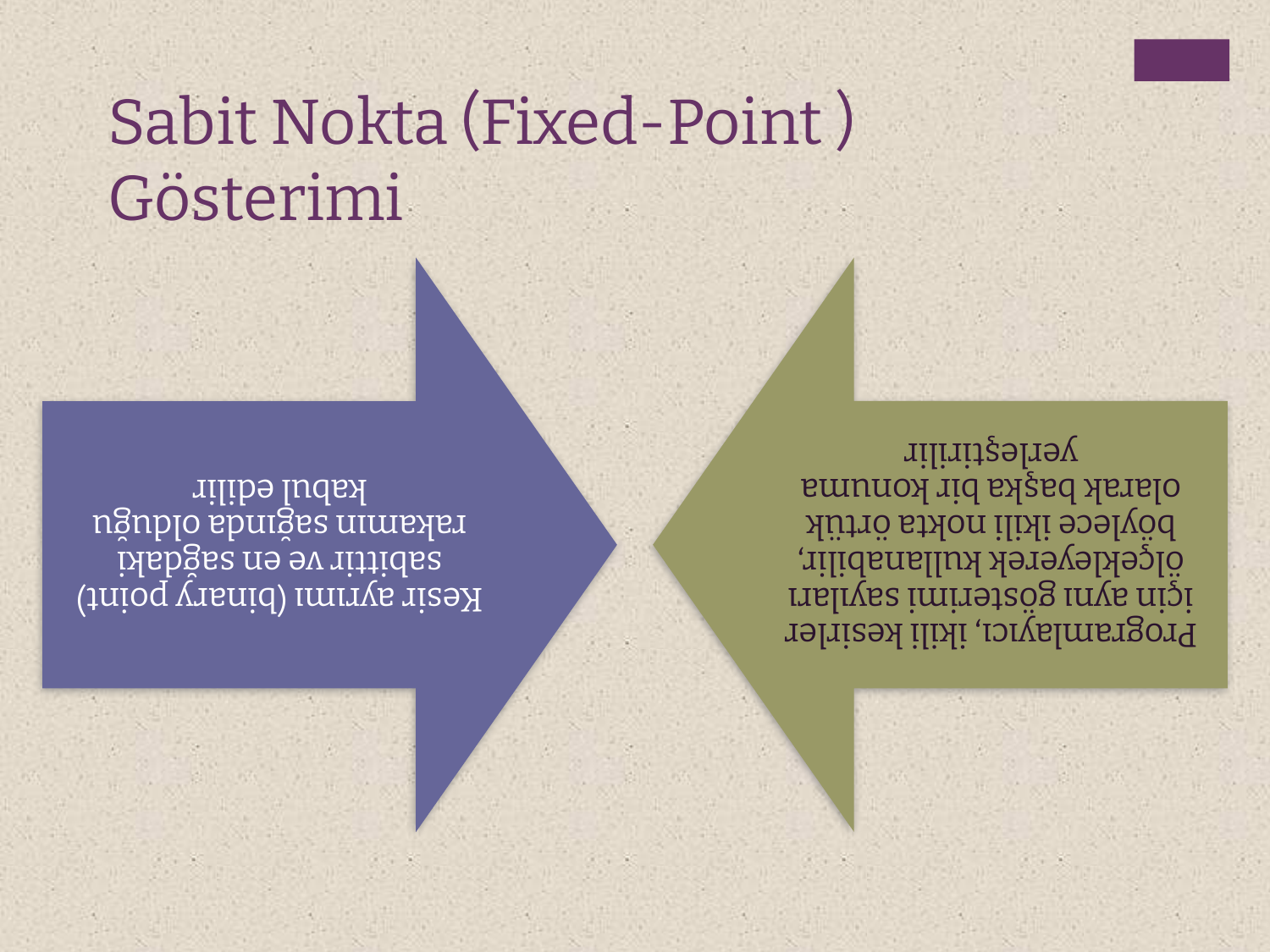

Sabit Nokta (Fixed-Point ) Gösterimi
Kesir ayrımı (binary point) sabittir ve en sağdaki rakamın sağında olduğu kabul edilir
Programlayıcı, ikili kesirler için aynı gösterimi sayıları ölçekleyerek kullanabilir, böylece ikili nokta örtük olarak başka bir konuma yerleştirilir